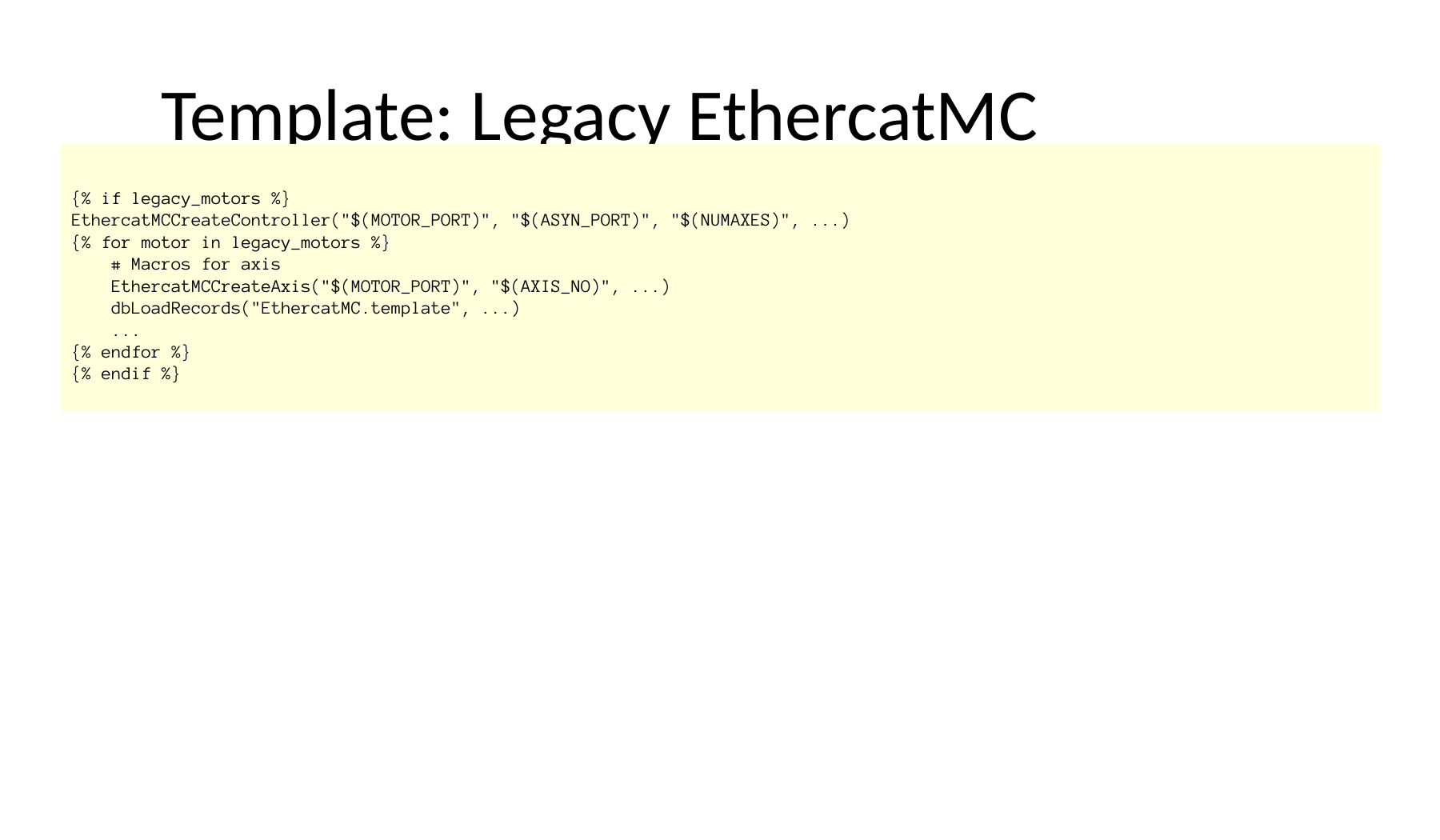

# Template: Legacy EthercatMC

{% if legacy_motors %}
EthercatMCCreateController("$(MOTOR_PORT)", "$(ASYN_PORT)", "$(NUMAXES)", ...)
{% for motor in legacy_motors %}
    # Macros for axis
    EthercatMCCreateAxis("$(MOTOR_PORT)", "$(AXIS_NO)", ...)
    dbLoadRecords("EthercatMC.template", ...)
    ...
{% endfor %}
{% endif %}